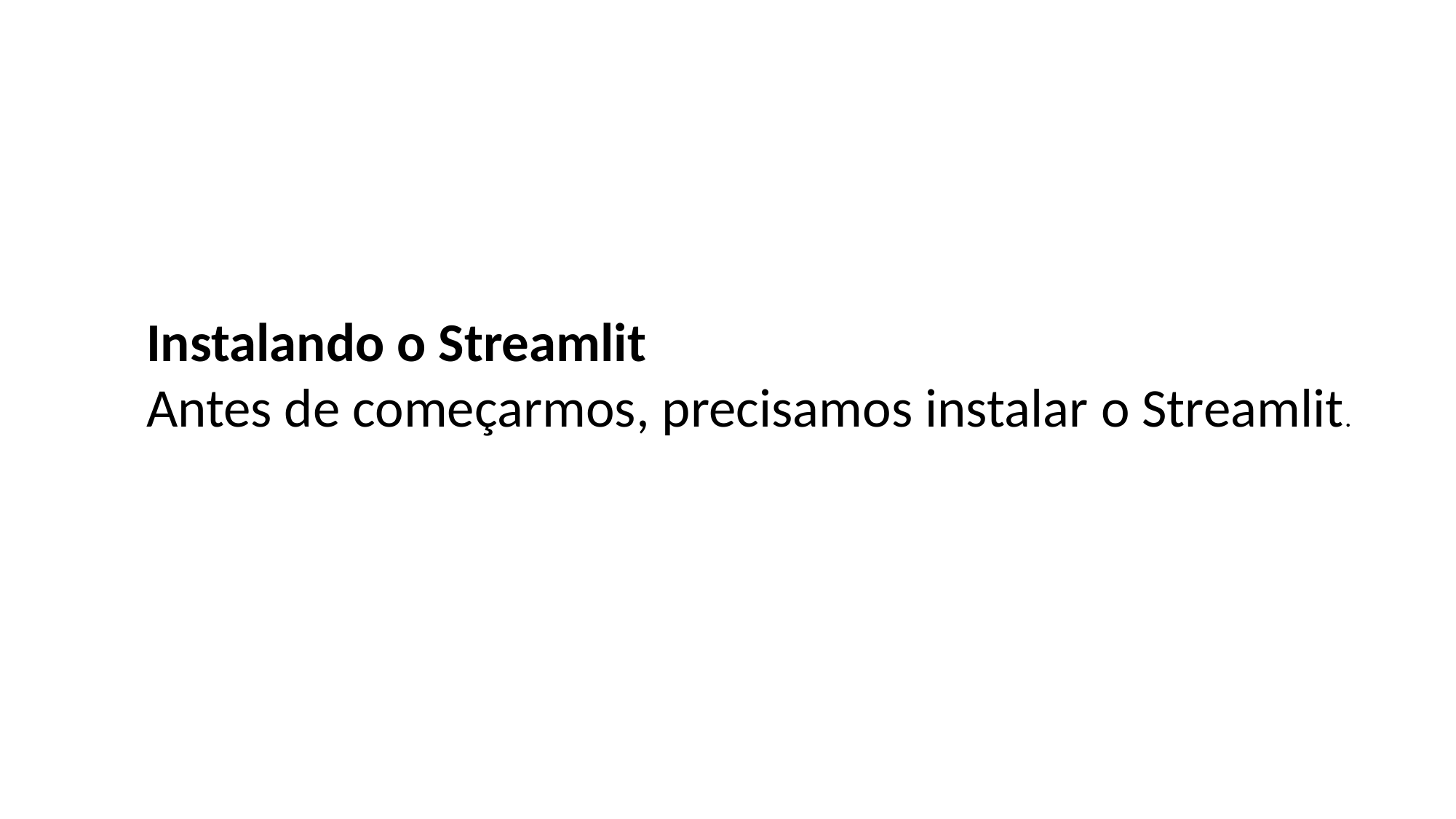

Instalando o Streamlit
Antes de começarmos, precisamos instalar o Streamlit.